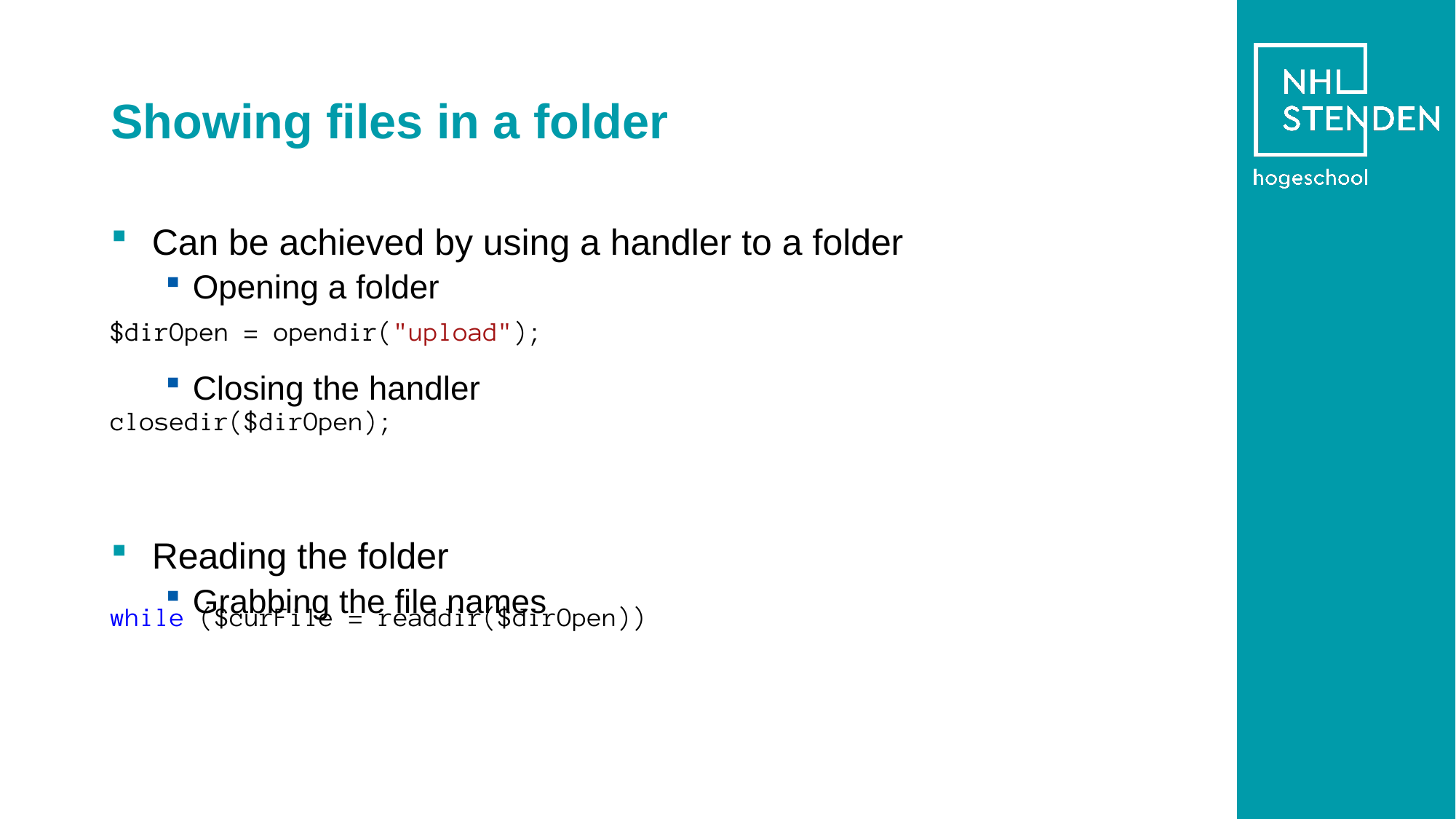

# Showing files in a folder
Can be achieved by using a handler to a folder
Opening a folder

Closing the handler

Reading the folder
Grabbing the file names

$dirOpen = opendir("upload");
closedir($dirOpen);
while ($curFile = readdir($dirOpen))